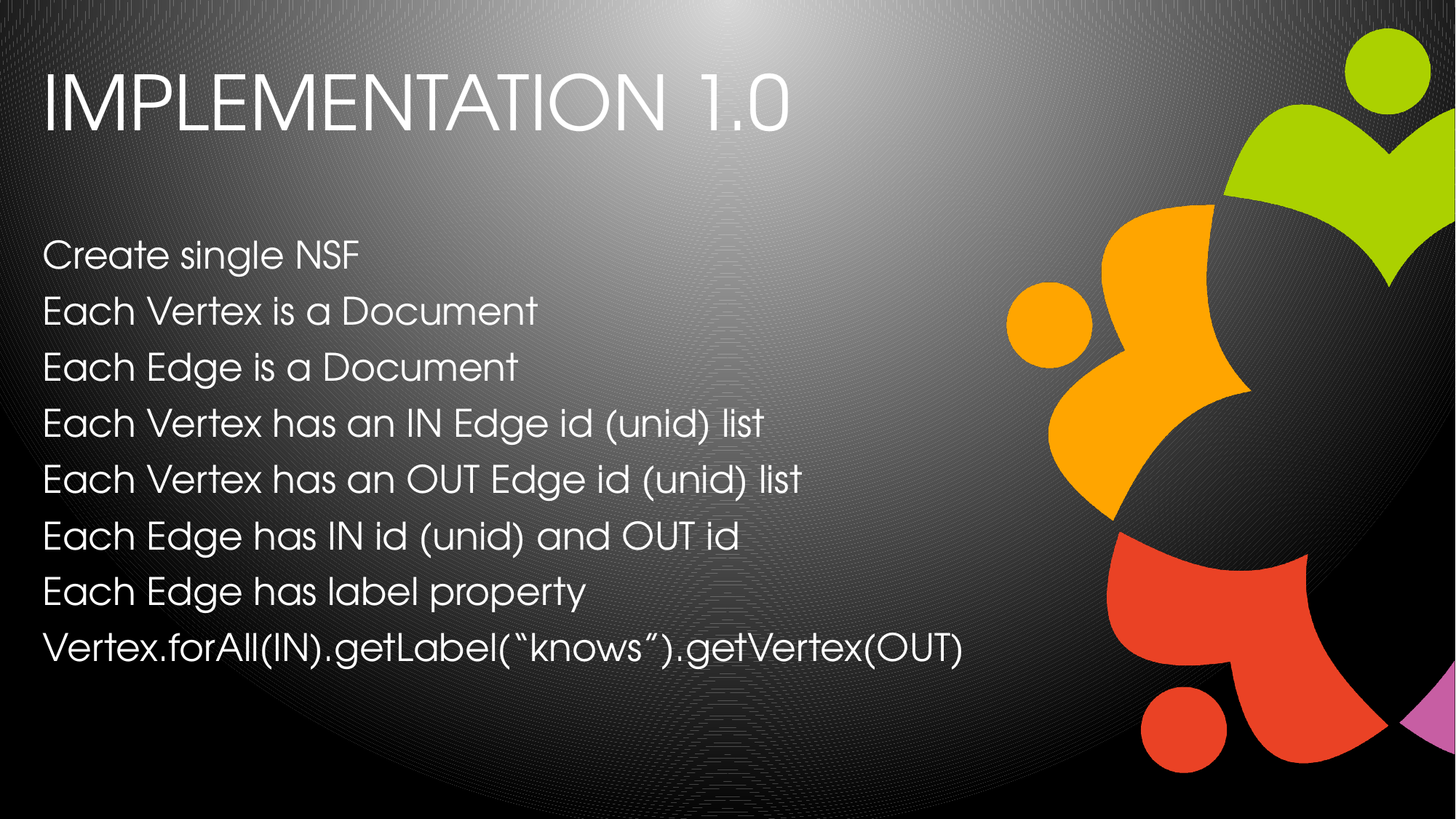

# Implementation 1.0
Create single NSF
Each Vertex is a Document
Each Edge is a Document
Each Vertex has an IN Edge id (unid) list
Each Vertex has an OUT Edge id (unid) list
Each Edge has IN id (unid) and OUT id
Each Edge has label property
Vertex.forAll(IN).getLabel(“knows”).getVertex(OUT)